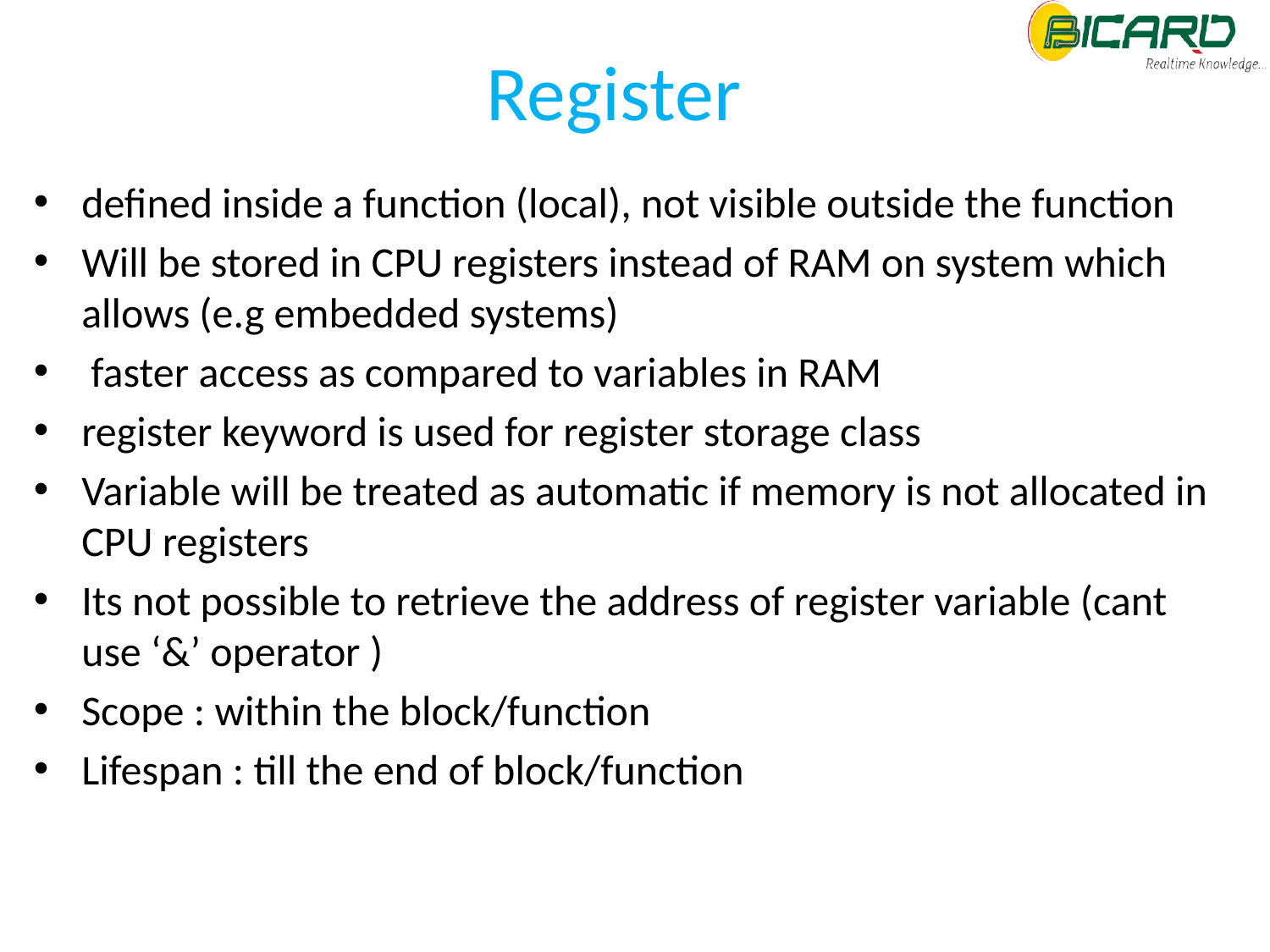

# Register
defined inside a function (local), not visible outside the function
Will be stored in CPU registers instead of RAM on system which allows (e.g embedded systems)
 faster access as compared to variables in RAM
register keyword is used for register storage class
Variable will be treated as automatic if memory is not allocated in CPU registers
Its not possible to retrieve the address of register variable (cant use ‘&’ operator )
Scope : within the block/function
Lifespan : till the end of block/function